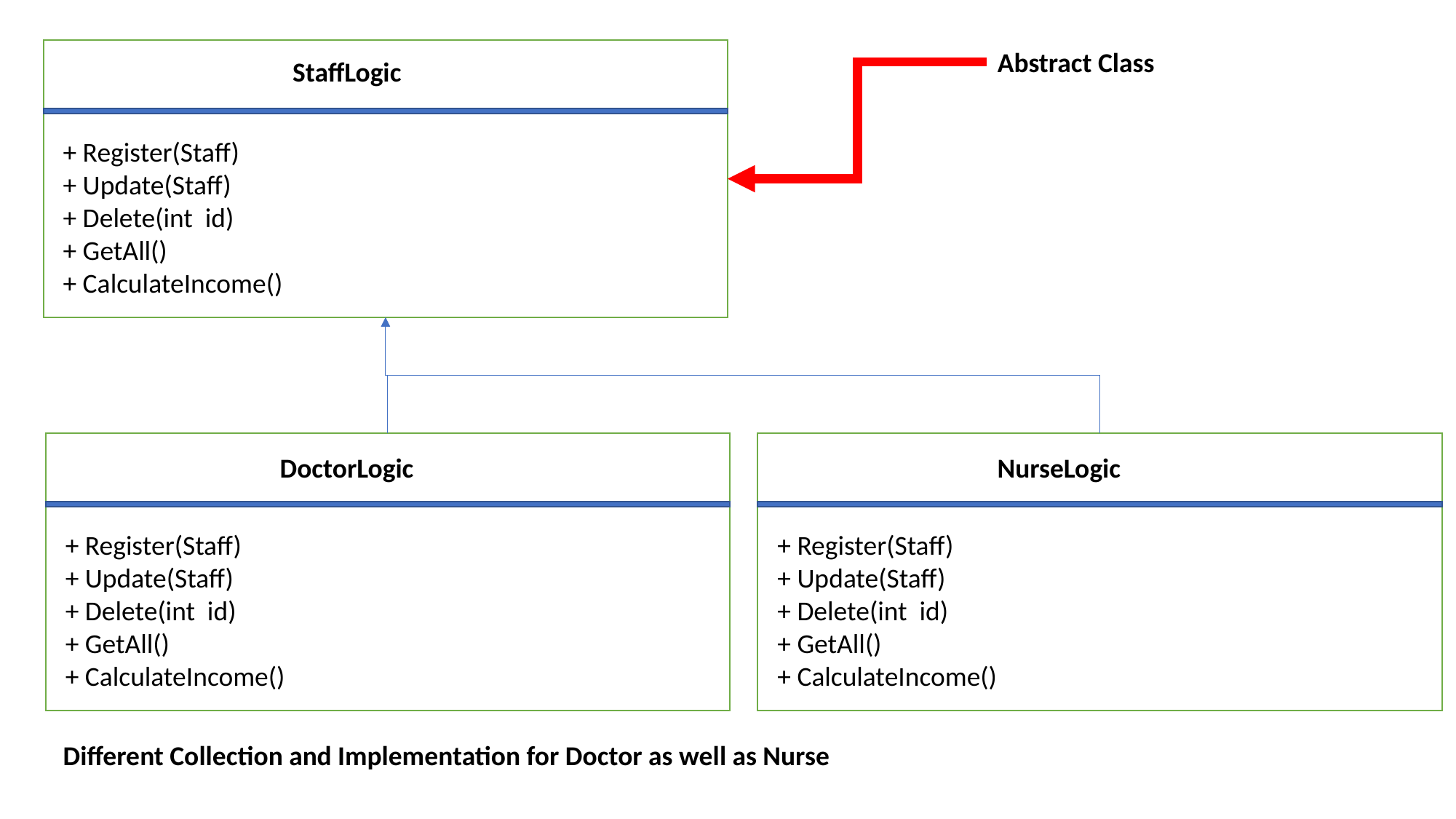

Abstract Class
StaffLogic

+ Register(Staff)
+ Update(Staff)
+ Delete(int  id)
+ GetAll()
+ CalculateIncome()

DoctorLogic
NurseLogic

+ Register(Staff)
+ Update(Staff)
+ Delete(int  id)
+ GetAll()
+ CalculateIncome()
+ Register(Staff)
+ Update(Staff)
+ Delete(int  id)
+ GetAll()
+ CalculateIncome()
Different Collection and Implementation for Doctor as well as Nurse